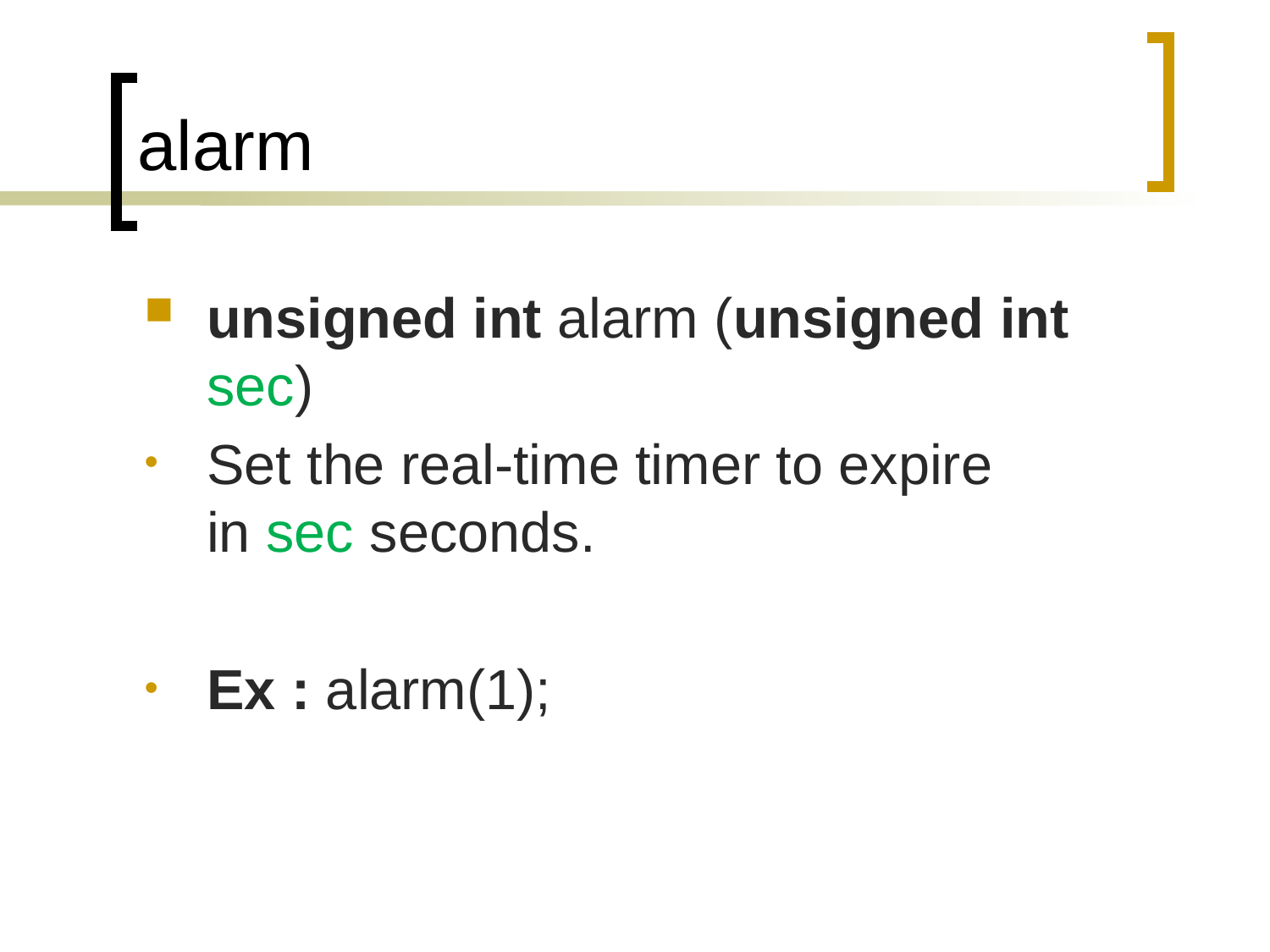

# alarm
unsigned int alarm (unsigned int sec)
Set the real-time timer to expire in sec seconds.

Ex : alarm(1);